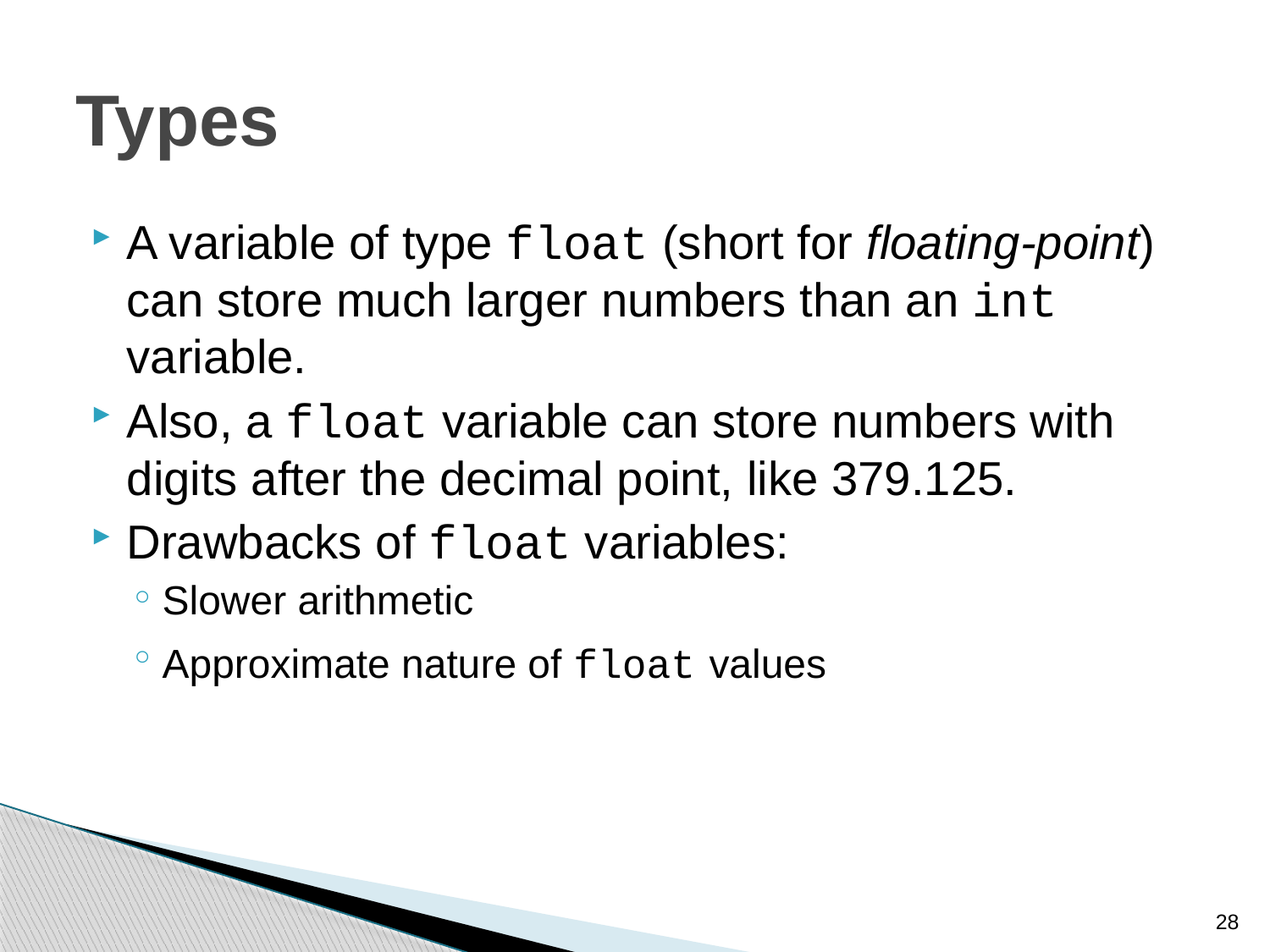

# Types
A variable of type float (short for floating-point) can store much larger numbers than an int variable.
Also, a float variable can store numbers with digits after the decimal point, like 379.125.
Drawbacks of float variables:
Slower arithmetic
Approximate nature of float values

28